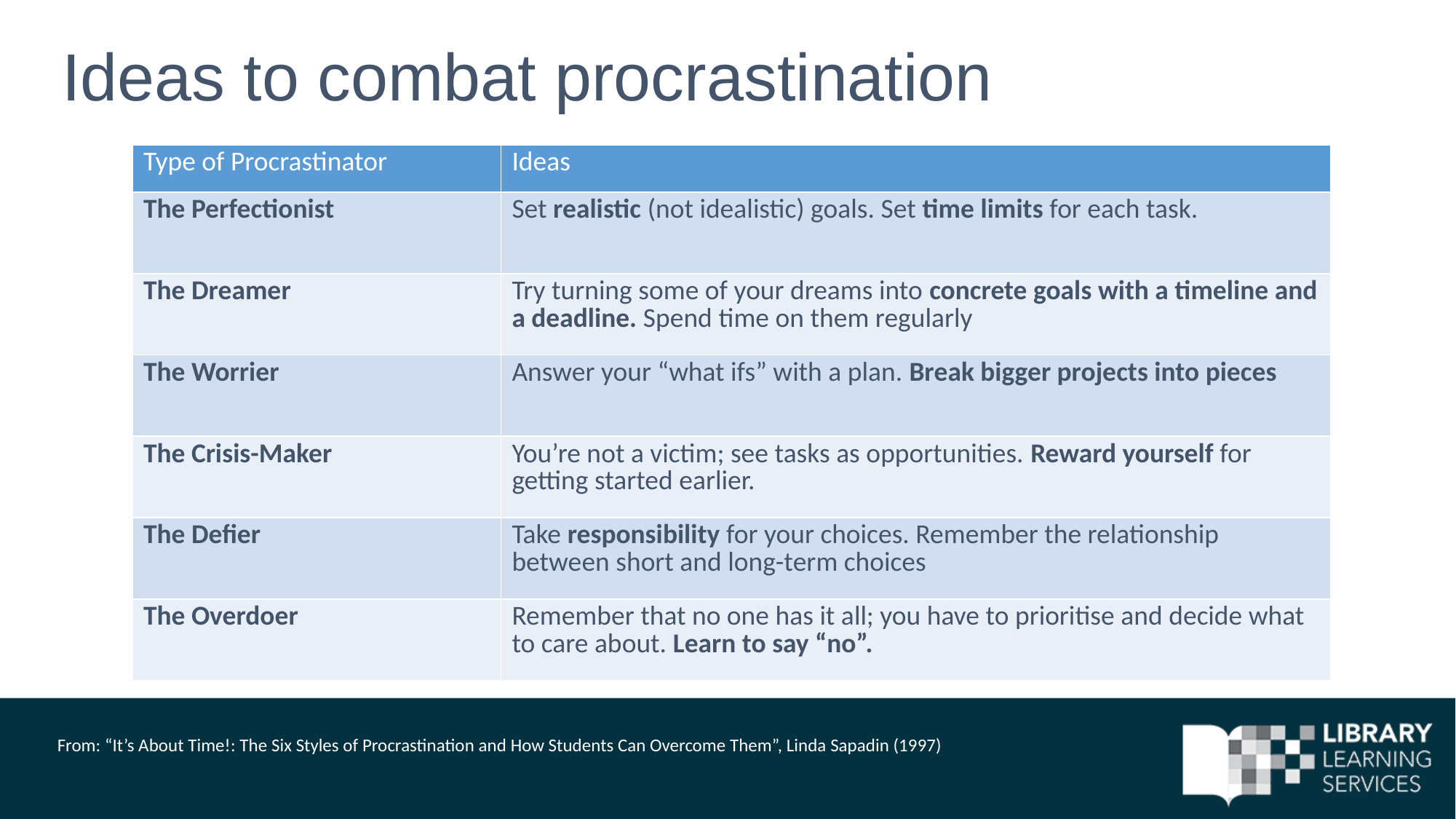

# Ideas to combat procrastination
| Type of Procrastinator | Ideas |
| --- | --- |
| The Perfectionist | Set realistic (not idealistic) goals. Set time limits for each task. |
| The Dreamer | Try turning some of your dreams into concrete goals with a timeline and a deadline. Spend time on them regularly |
| The Worrier | Answer your “what ifs” with a plan. Break bigger projects into pieces |
| The Crisis-Maker | You’re not a victim; see tasks as opportunities. Reward yourself for getting started earlier. |
| The Defier | Take responsibility for your choices. Remember the relationship between short and long-term choices |
| The Overdoer | Remember that no one has it all; you have to prioritise and decide what to care about. Learn to say “no”. |
From: “It’s About Time!: The Six Styles of Procrastination and How Students Can Overcome Them”, Linda Sapadin (1997)